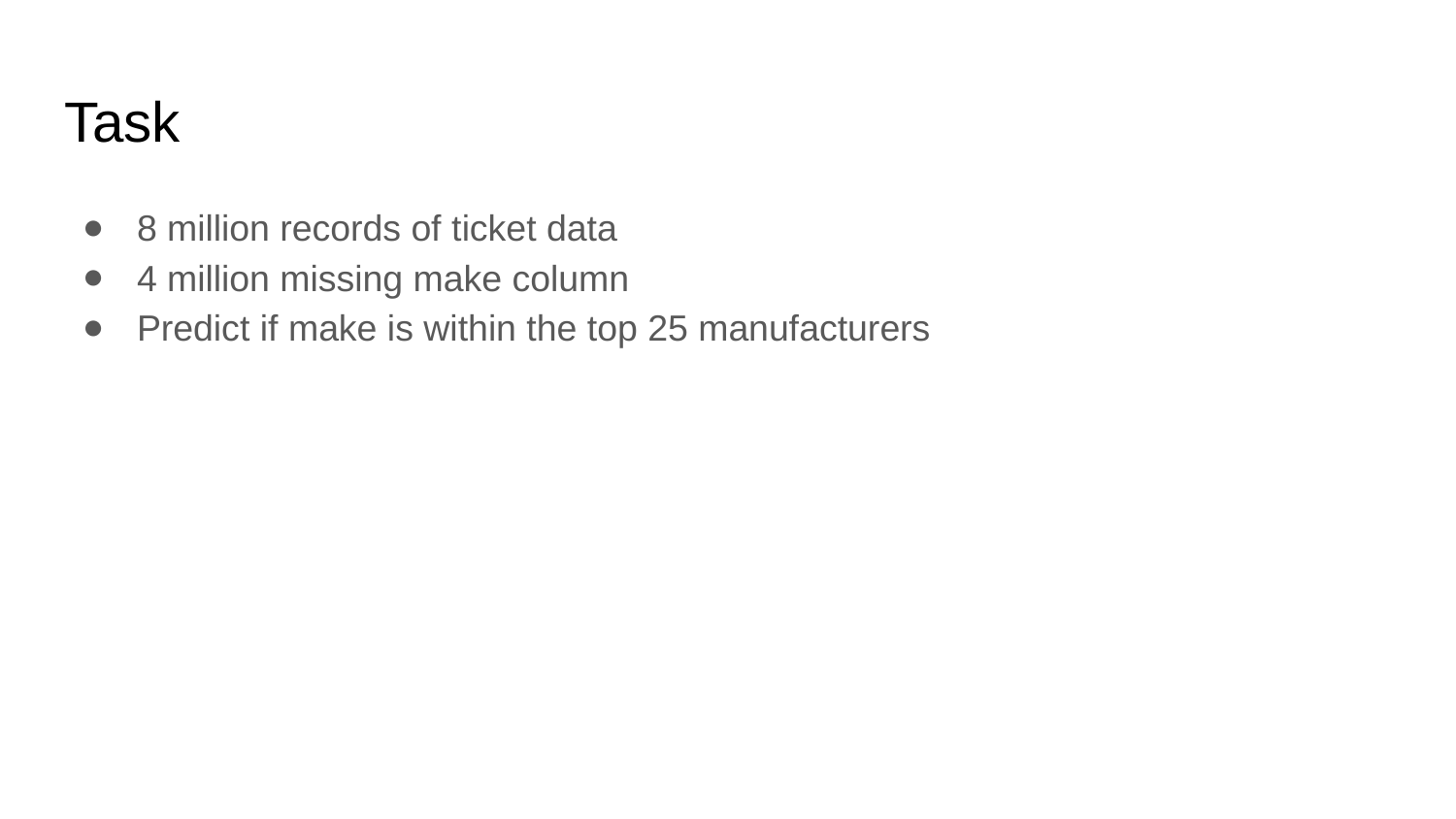

# Task
8 million records of ticket data
4 million missing make column
Predict if make is within the top 25 manufacturers